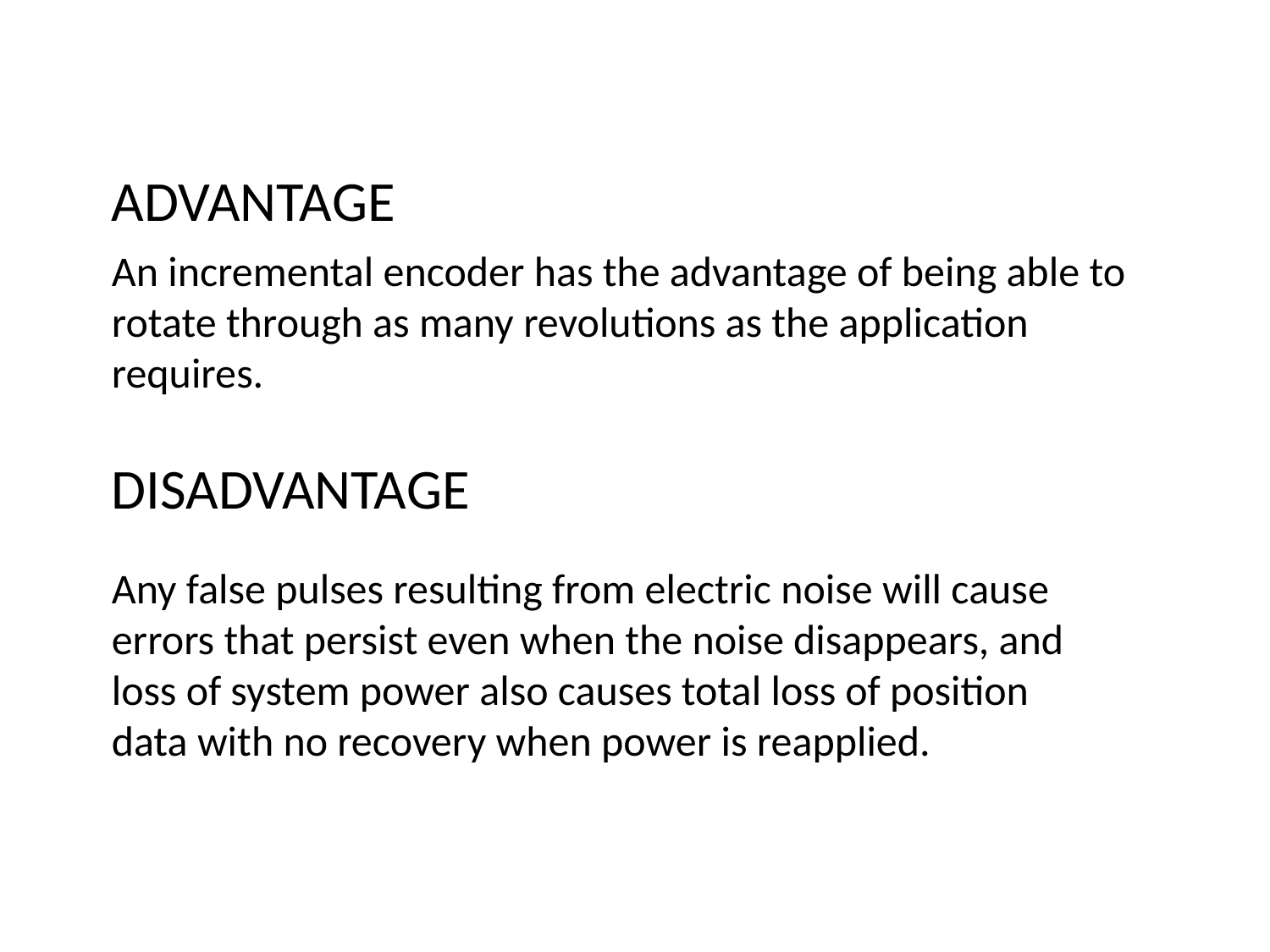

ADVANTAGE
An incremental encoder has the advantage of being able to rotate through as many revolutions as the application
requires.
DISADVANTAGE
Any false pulses resulting from electric noise will cause errors that persist even when the noise disappears, and loss of system power also causes total loss of position data with no recovery when power is reapplied.